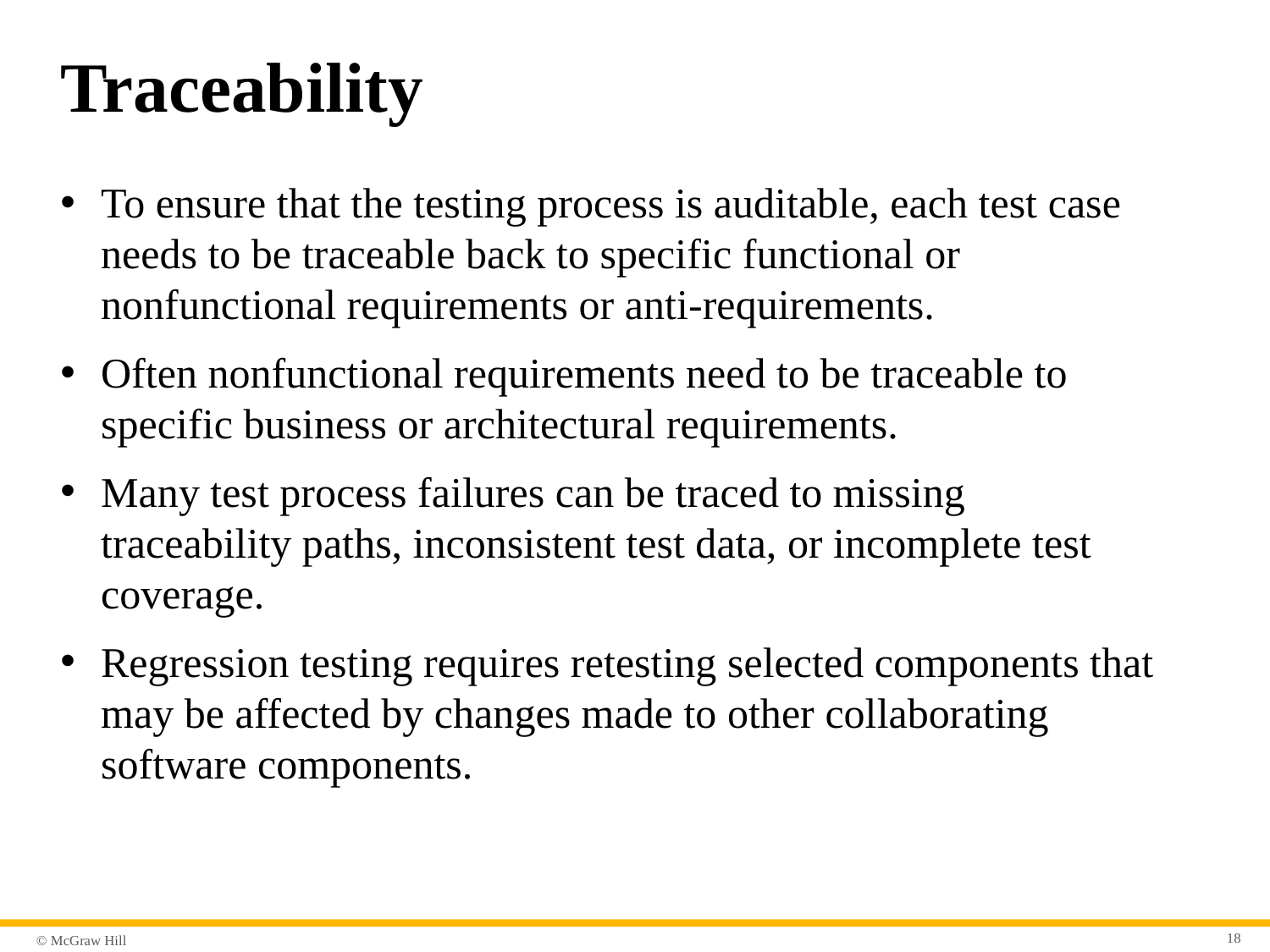

# Traceability
To ensure that the testing process is auditable, each test case needs to be traceable back to specific functional or nonfunctional requirements or anti-requirements.
Often nonfunctional requirements need to be traceable to specific business or architectural requirements.
Many test process failures can be traced to missing traceability paths, inconsistent test data, or incomplete test coverage.
Regression testing requires retesting selected components that may be affected by changes made to other collaborating software components.
18